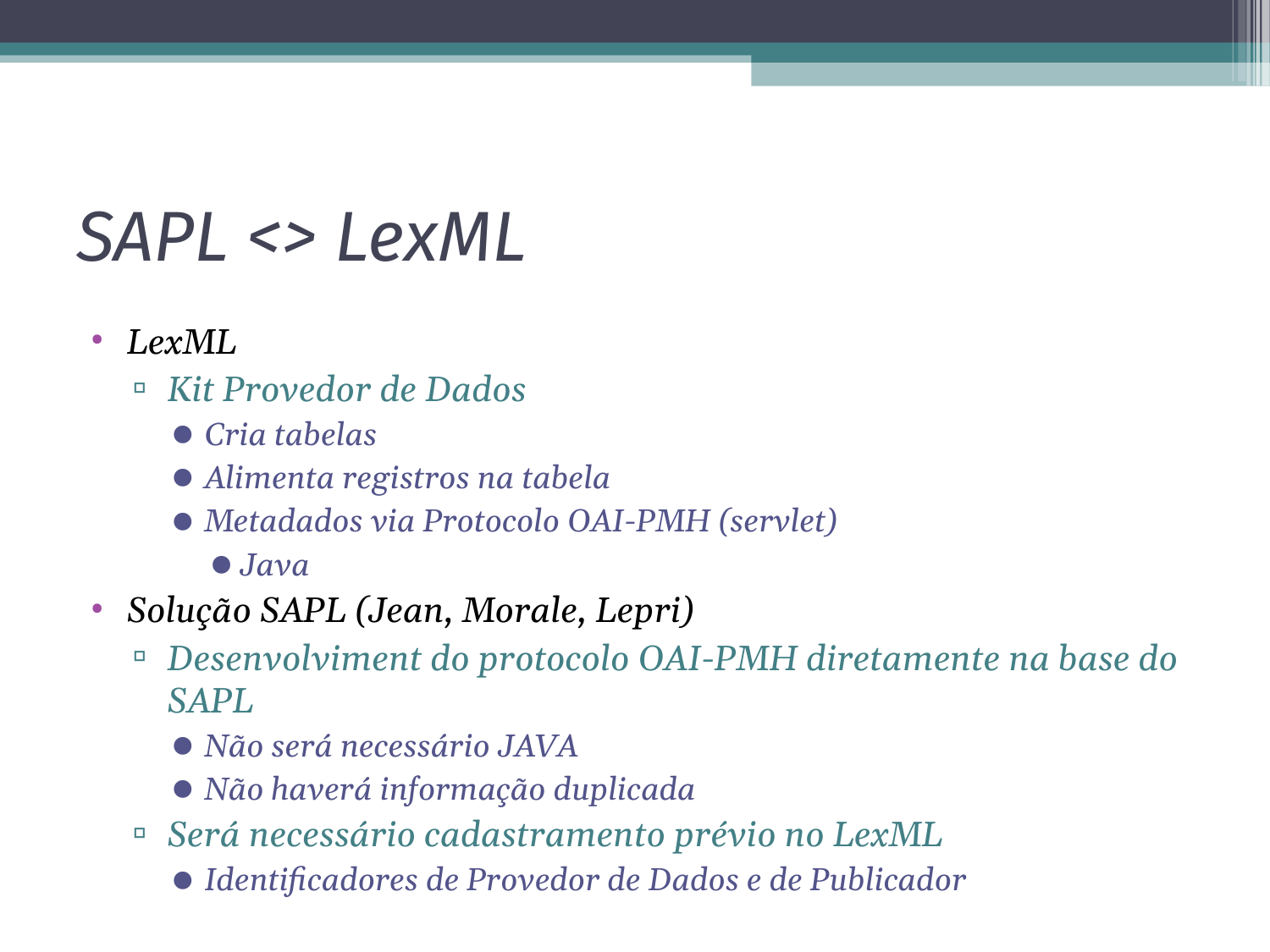

SAPL <> LexML
LexML
Kit Provedor de Dados
Cria tabelas
Alimenta registros na tabela
Metadados via Protocolo OAI-PMH (servlet)
Java
Solução SAPL (Jean, Morale, Lepri)
Desenvolviment do protocolo OAI-PMH diretamente na base do SAPL
Não será necessário JAVA
Não haverá informação duplicada
Será necessário cadastramento prévio no LexML
Identificadores de Provedor de Dados e de Publicador